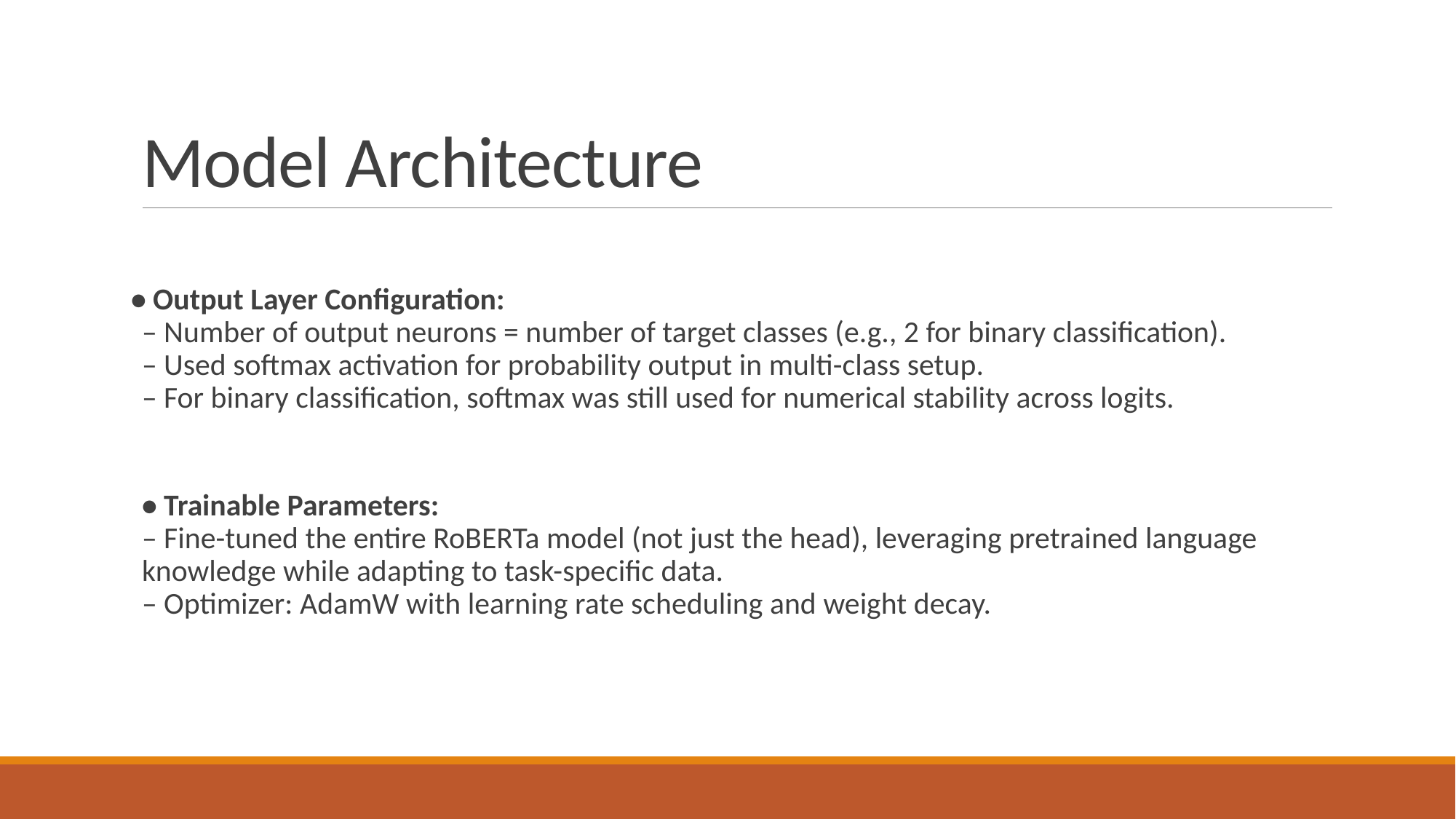

# Model Architecture

• Output Layer Configuration:
– Number of output neurons = number of target classes (e.g., 2 for binary classification).
– Used softmax activation for probability output in multi-class setup.
– For binary classification, softmax was still used for numerical stability across logits.

• Trainable Parameters:
– Fine-tuned the entire RoBERTa model (not just the head), leveraging pretrained language knowledge while adapting to task-specific data.
– Optimizer: AdamW with learning rate scheduling and weight decay.